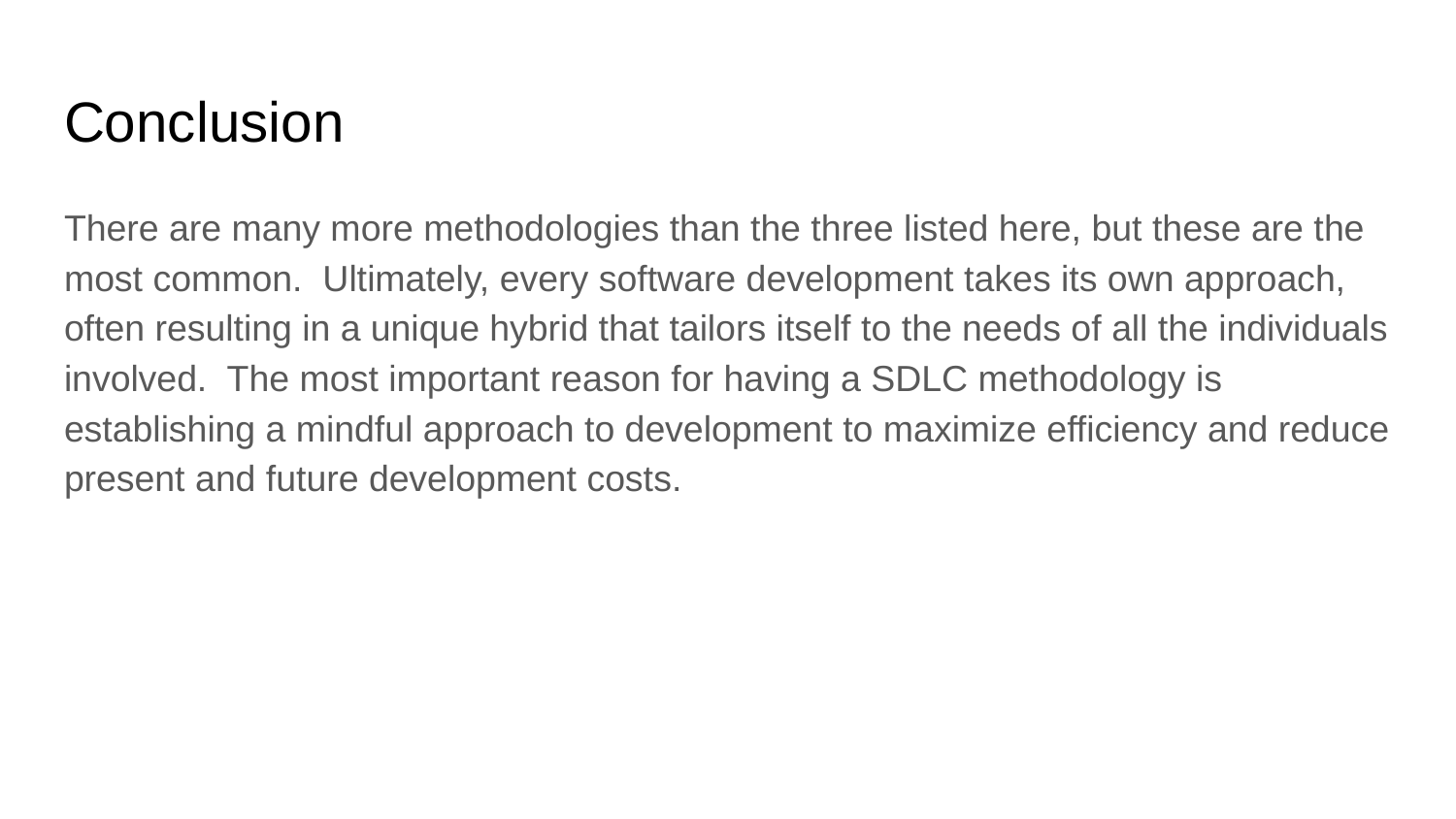

# Conclusion
There are many more methodologies than the three listed here, but these are the most common.  Ultimately, every software development takes its own approach, often resulting in a unique hybrid that tailors itself to the needs of all the individuals involved.  The most important reason for having a SDLC methodology is establishing a mindful approach to development to maximize efficiency and reduce present and future development costs.